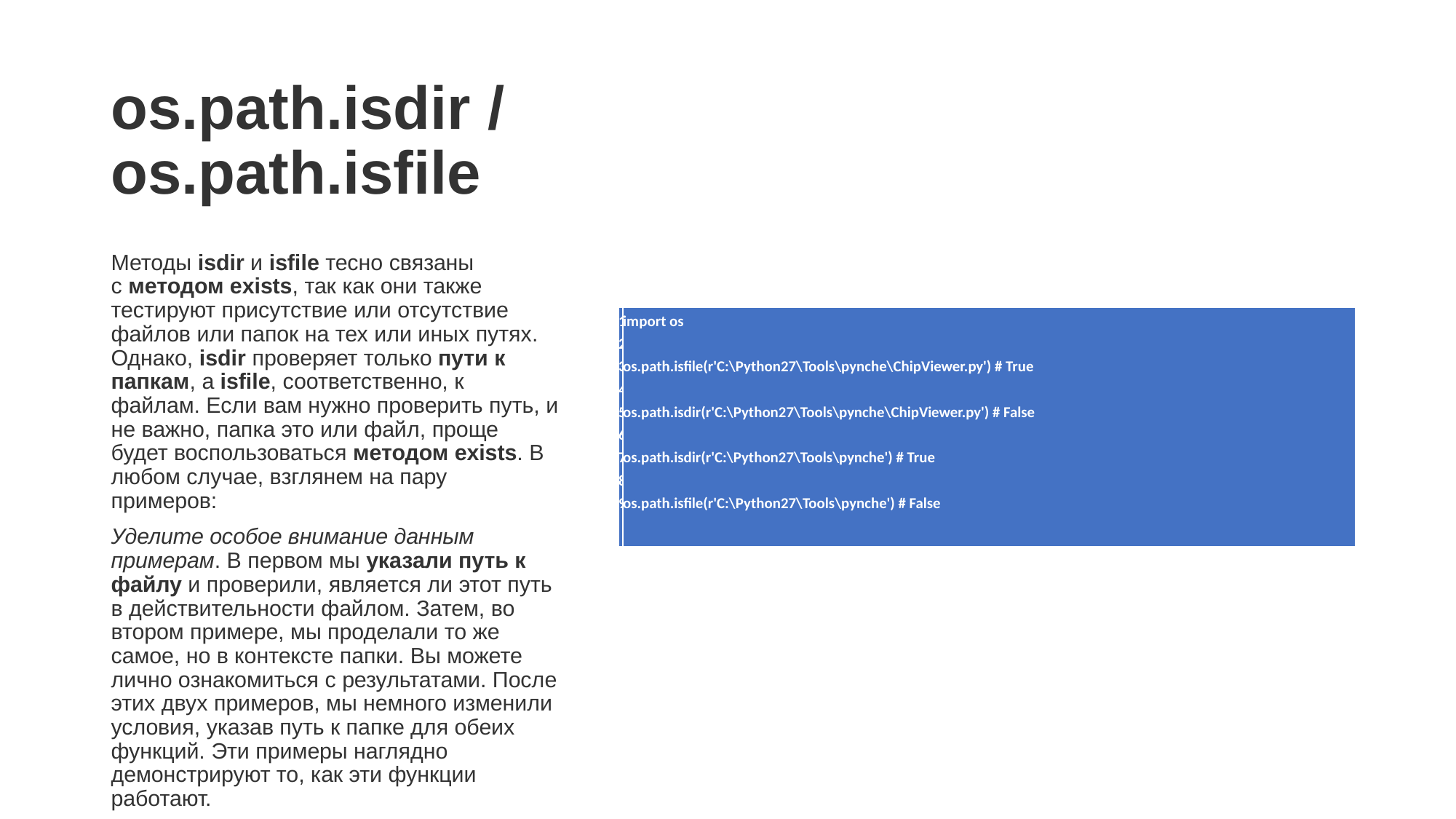

# os.path.isdir / os.path.isfile
Методы isdir и isfile тесно связаны с методом exists, так как они также тестируют присутствие или отсутствие файлов или папок на тех или иных путях. Однако, isdir проверяет только пути к папкам, а isfile, соответственно, к файлам. Если вам нужно проверить путь, и не важно, папка это или файл, проще будет воспользоваться методом exists. В любом случае, взглянем на пару примеров:
Уделите особое внимание данным примерам. В первом мы указали путь к файлу и проверили, является ли этот путь в действительности файлом. Затем, во втором примере, мы проделали то же самое, но в контексте папки. Вы можете лично ознакомиться с результатами. После этих двух примеров, мы немного изменили условия, указав путь к папке для обеих функций. Эти примеры наглядно демонстрируют то, как эти функции работают.

| 1 2 3 4 5 6 7 8 9 | import os   os.path.isfile(r'C:\Python27\Tools\pynche\ChipViewer.py') # True   os.path.isdir(r'C:\Python27\Tools\pynche\ChipViewer.py') # False   os.path.isdir(r'C:\Python27\Tools\pynche') # True   os.path.isfile(r'C:\Python27\Tools\pynche') # False |
| --- | --- |